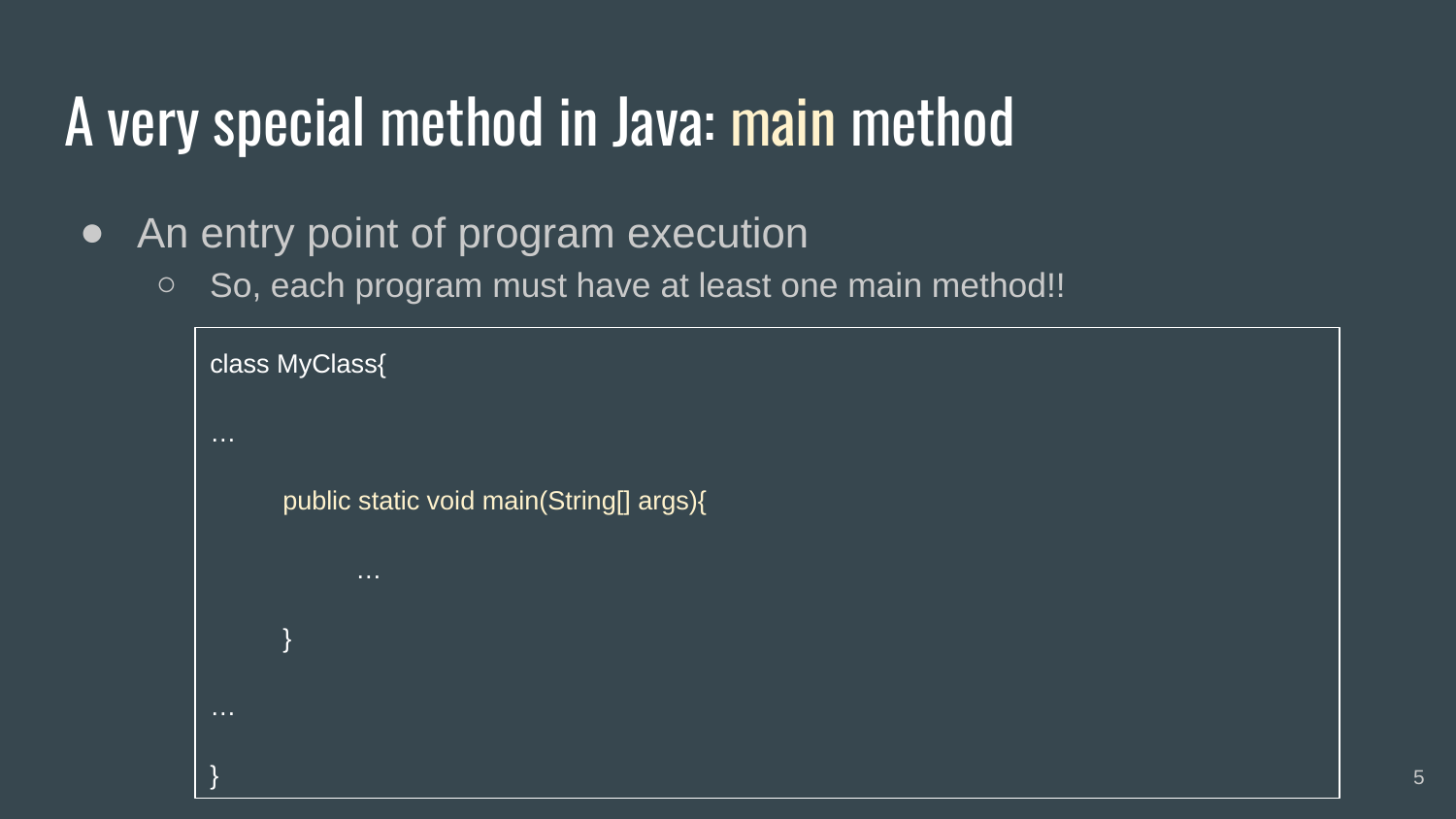

# A very special method in Java: main method
An entry point of program execution
So, each program must have at least one main method!!

class MyClass{
…
public static void main(String[] args){
…
}
…
}
5